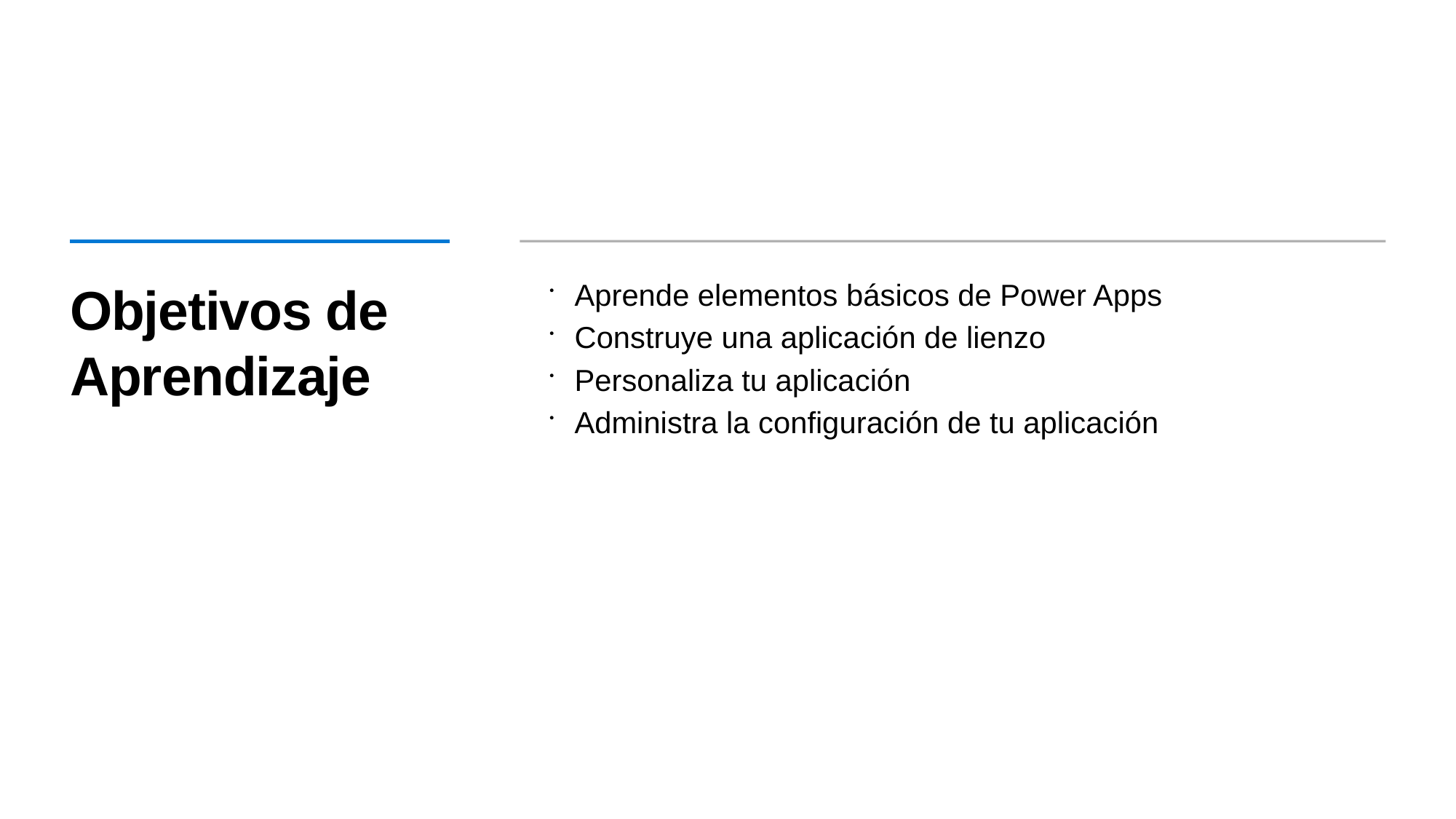

# Objetivos de Aprendizaje
Aprende elementos básicos de Power Apps
Construye una aplicación de lienzo
Personaliza tu aplicación
Administra la configuración de tu aplicación